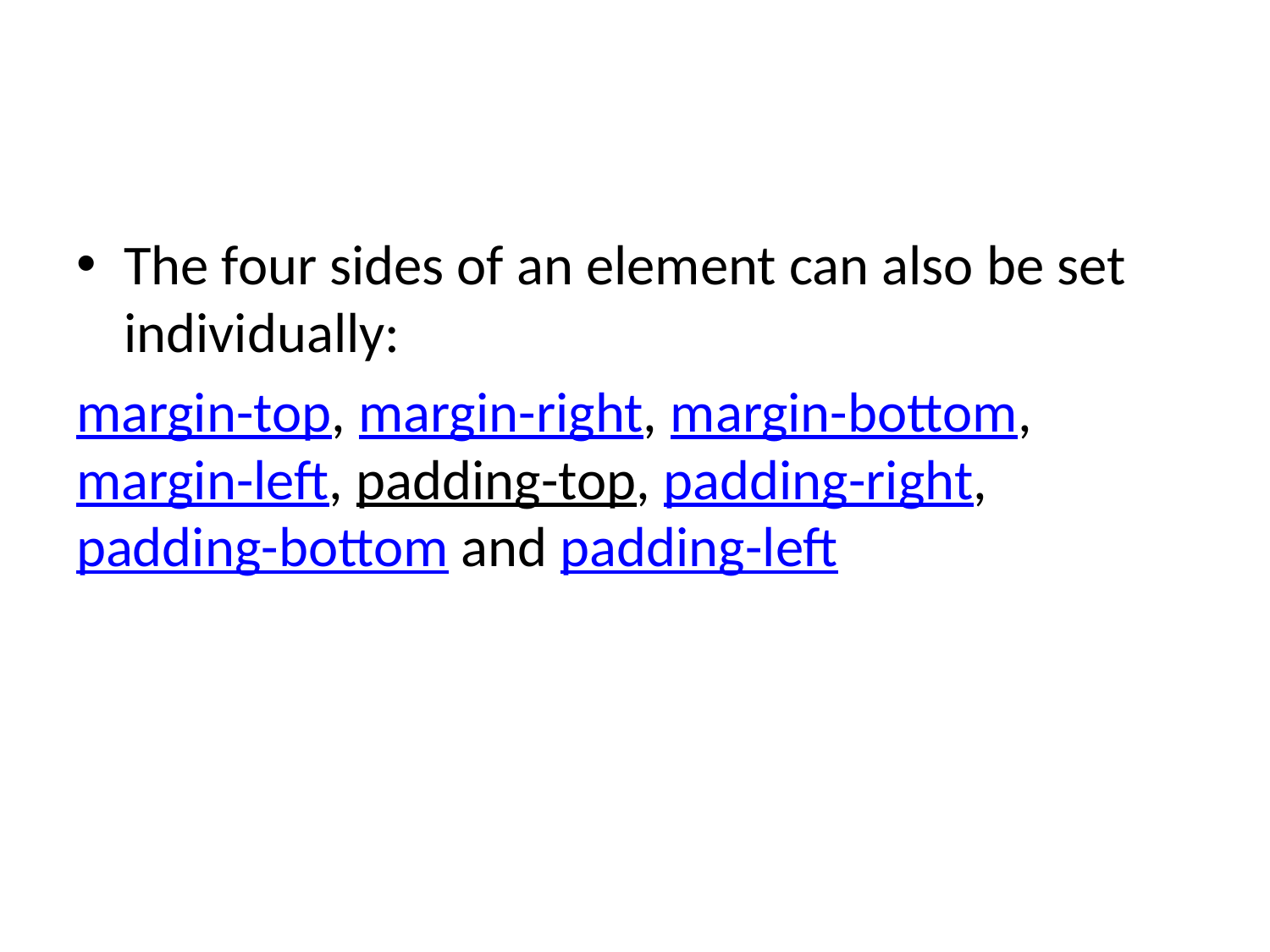

The four sides of an element can also be set individually:
margin-top, margin-right, margin-bottom, margin-left, padding-top, padding-right, padding-bottom and padding-left